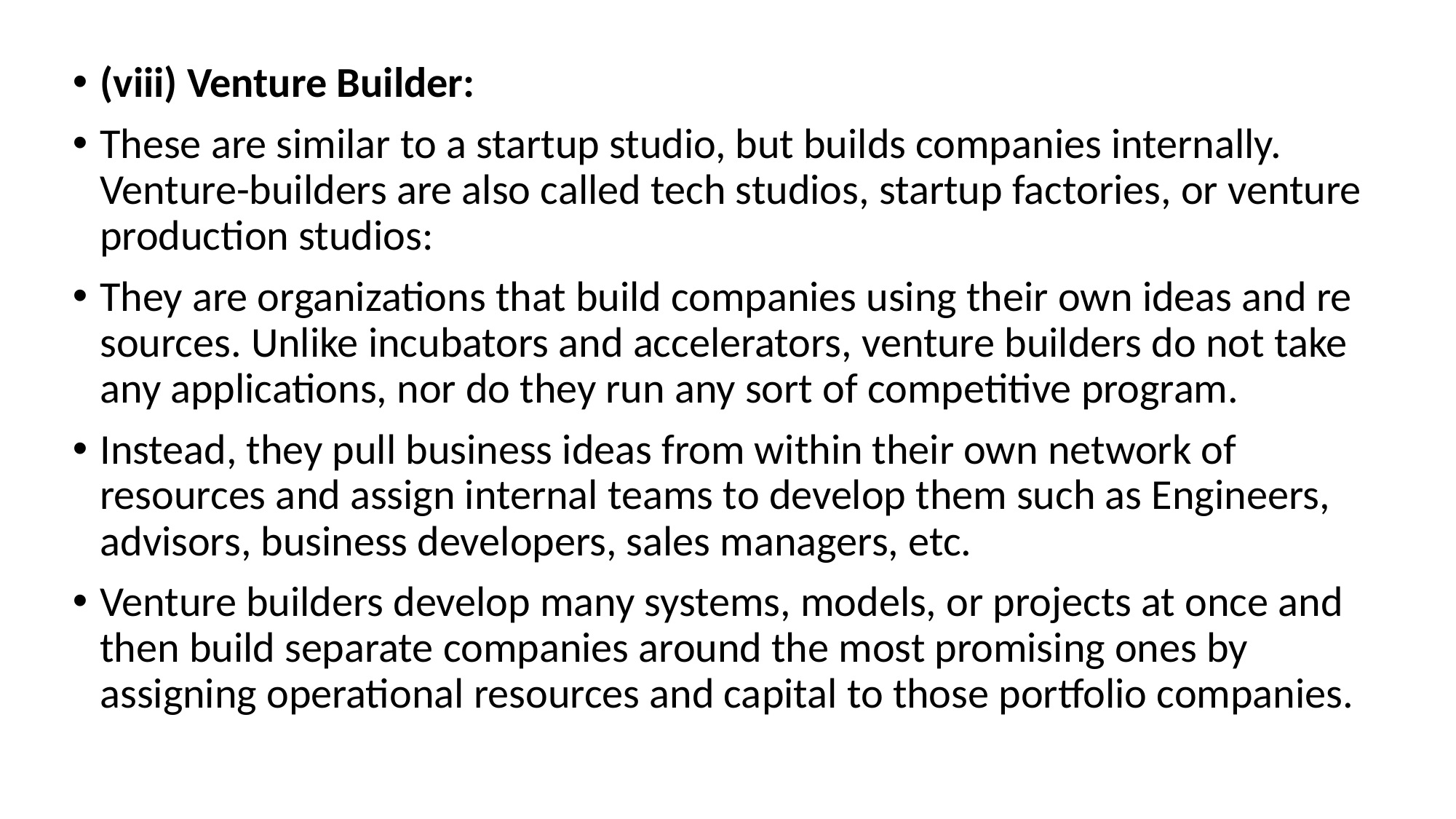

(viii) Venture Builder:
These are similar to a startup studio, but builds companies internally. Venture-builders are also called tech stu­dios, startup factories, or venture production studios:
They are organizations that build companies using their own ideas and re­sources. Unlike incubators and accelerators, venture builders do not take any applications, nor do they run any sort of competitive program.
Instead, they pull business ideas from within their own network of resources and assign internal teams to develop them such as Engineers, advisors, business developers, sales managers, etc.
Venture builders develop many systems, models, or projects at once and then build separate companies around the most promising ones by assigning operational resources and capital to those portfolio companies.